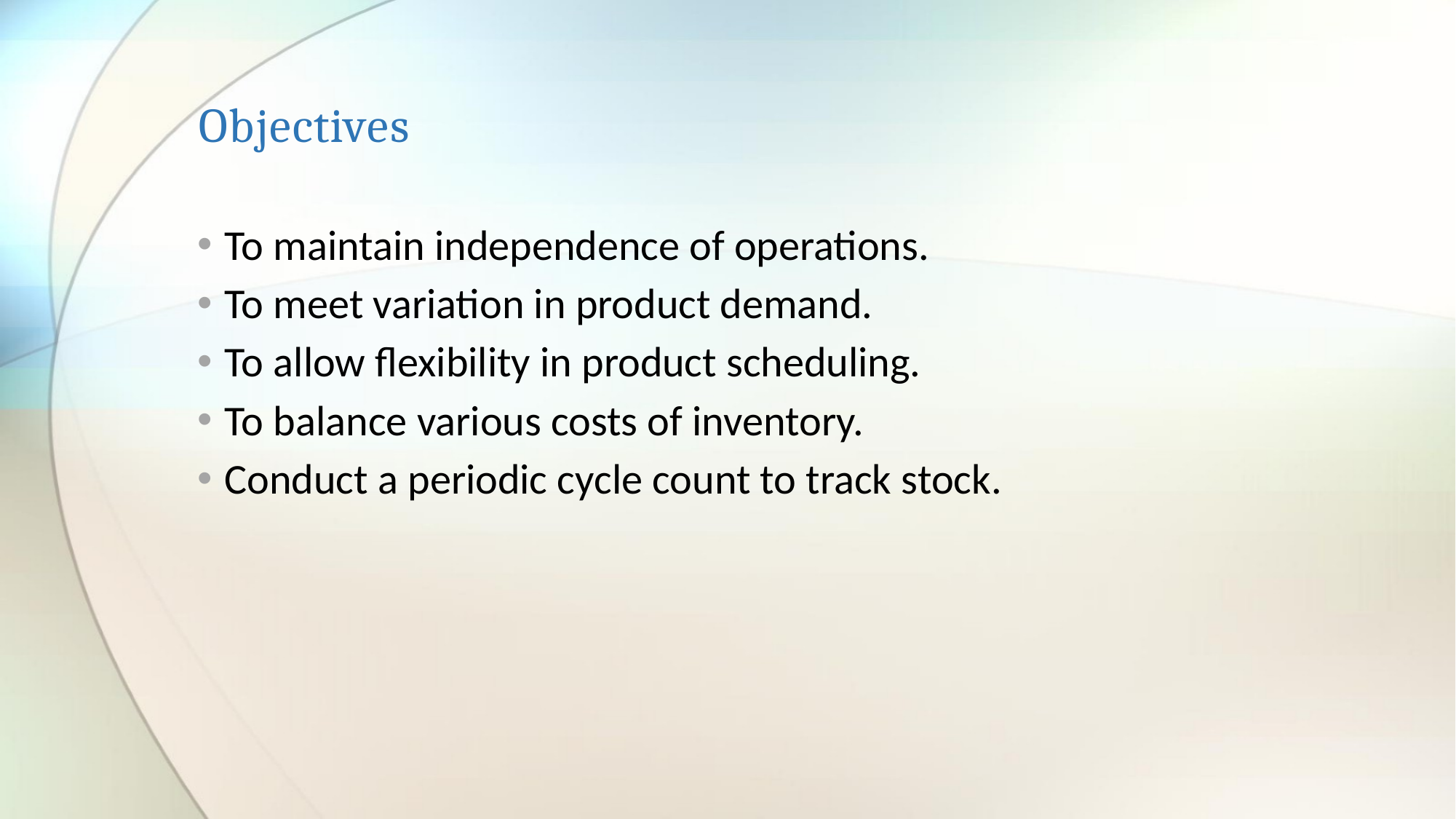

# Objectives
To maintain independence of operations.
To meet variation in product demand.
To allow flexibility in product scheduling.
To balance various costs of inventory.
Conduct a periodic cycle count to track stock.